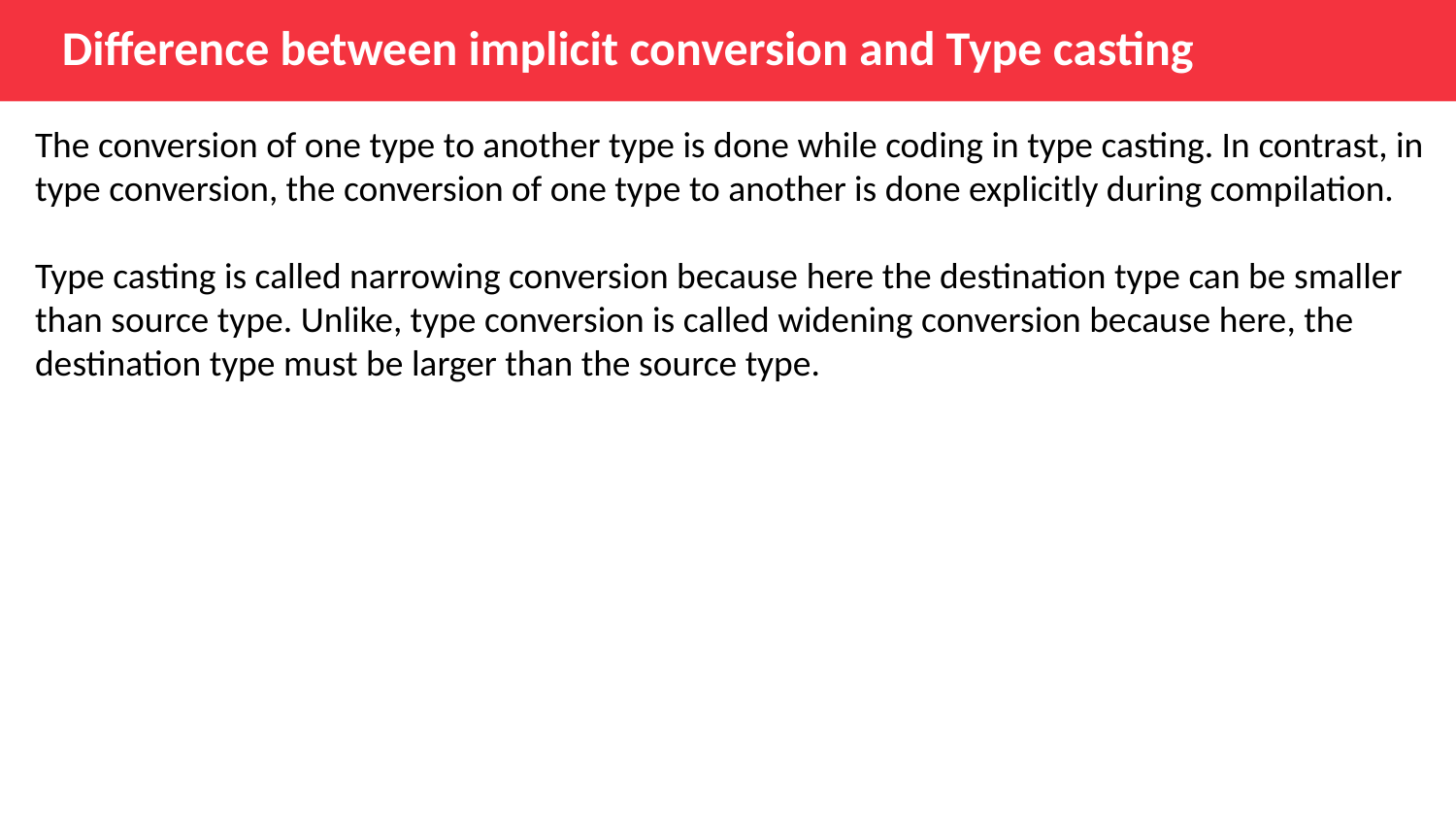

Difference between implicit conversion and Type casting
The conversion of one type to another type is done while coding in type casting. In contrast, in type conversion, the conversion of one type to another is done explicitly during compilation.

Type casting is called narrowing conversion because here the destination type can be smaller than source type. Unlike, type conversion is called widening conversion because here, the destination type must be larger than the source type.